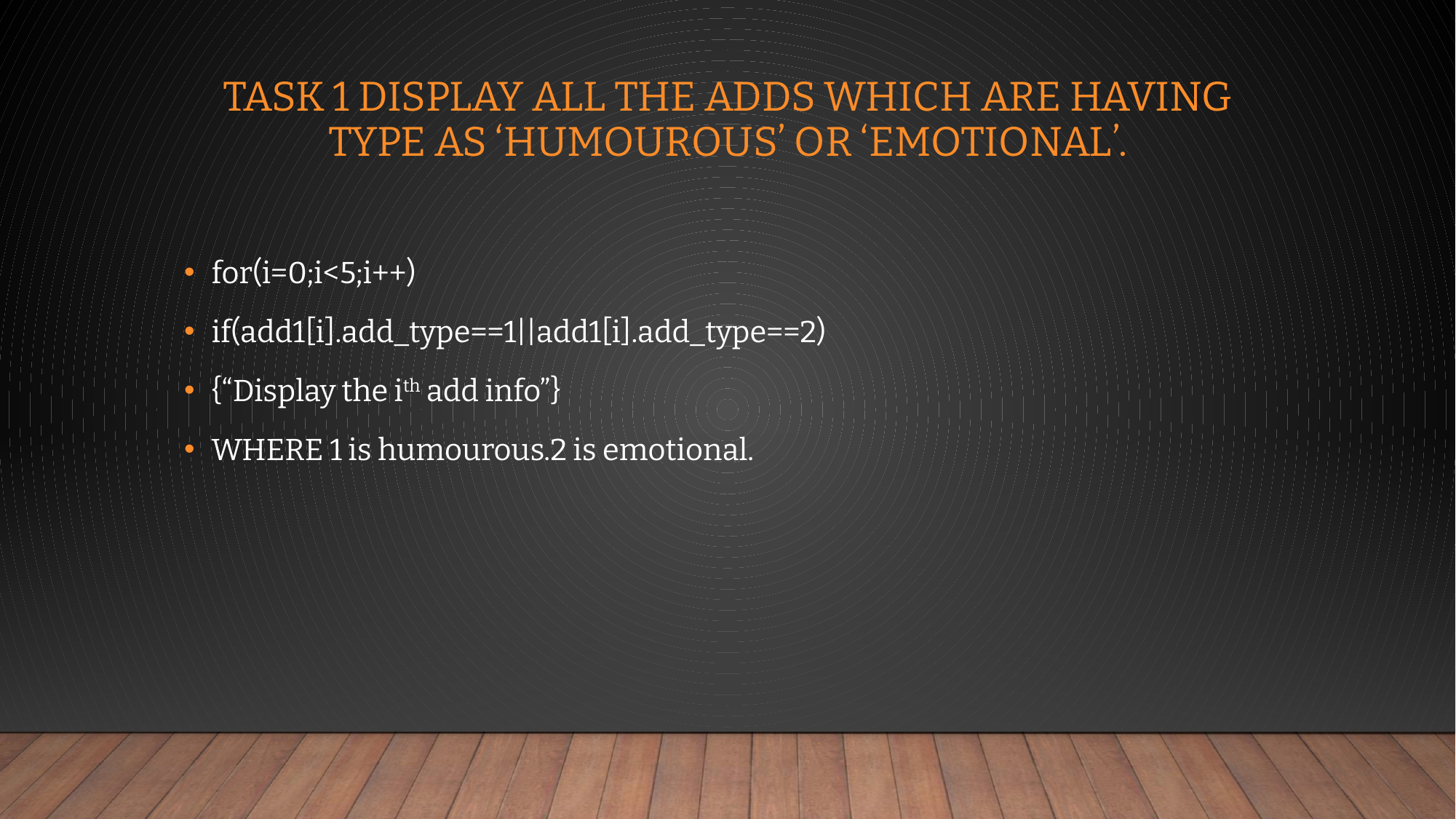

# TASK 1 Display all the adds which are having type as ‘humourous’ or ‘emotional’.
for(i=0;i<5;i++)
if(add1[i].add_type==1||add1[i].add_type==2)
{“Display the ith add info”}
WHERE 1 is humourous.2 is emotional.